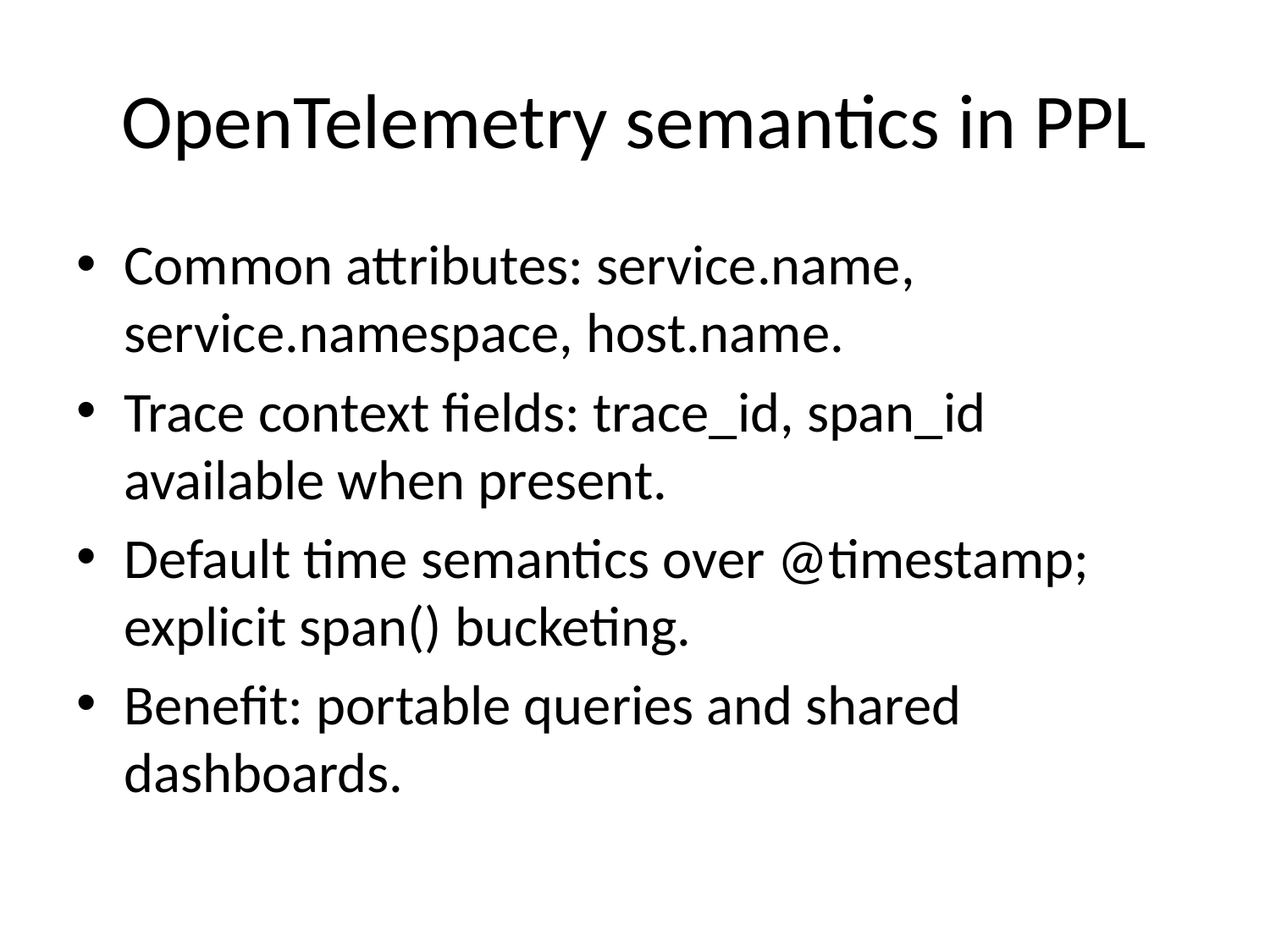

# OpenTelemetry semantics in PPL
Common attributes: service.name, service.namespace, host.name.
Trace context fields: trace_id, span_id available when present.
Default time semantics over @timestamp; explicit span() bucketing.
Benefit: portable queries and shared dashboards.